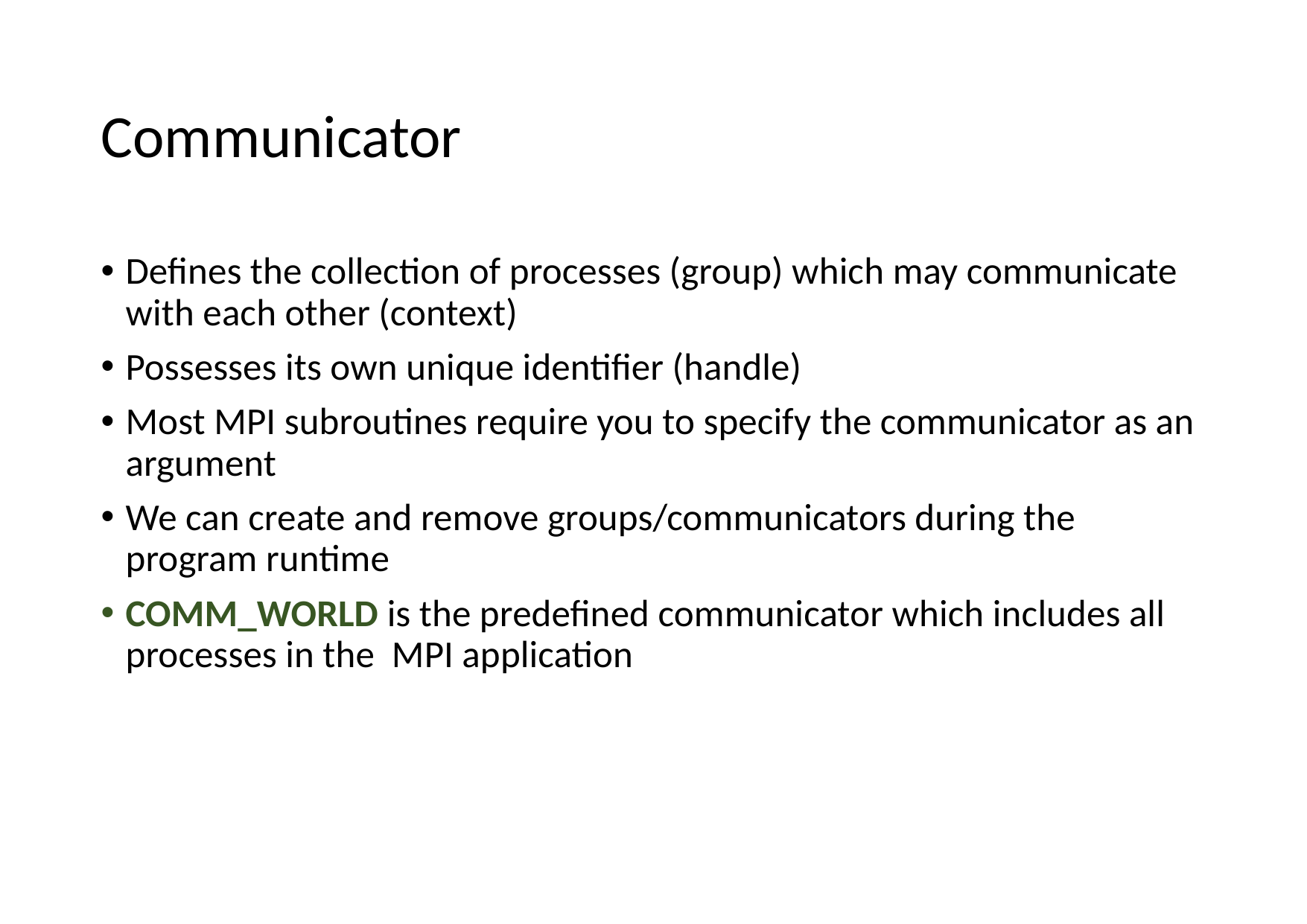

# Communicator
Defines the collection of processes (group) which may communicate with each other (context)
Possesses its own unique identifier (handle)
Most MPI subroutines require you to specify the communicator as an argument
We can create and remove groups/communicators during the program runtime
COMM_WORLD is the predefined communicator which includes all processes in the  MPI application

15